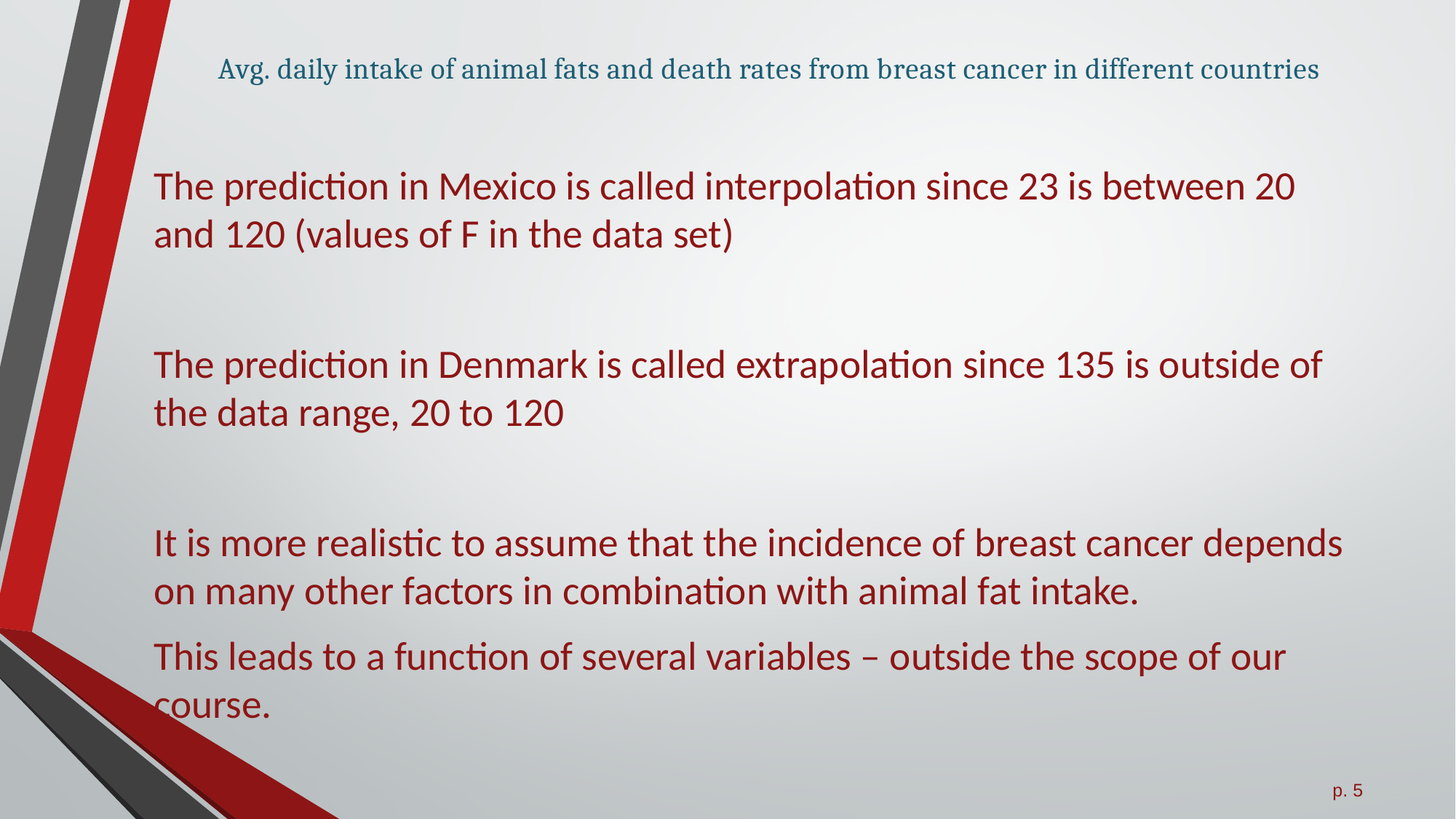

# Avg. daily intake of animal fats and death rates from breast cancer in different countries
The prediction in Mexico is called interpolation since 23 is between 20 and 120 (values of F in the data set)

The prediction in Denmark is called extrapolation since 135 is outside of the data range, 20 to 120

It is more realistic to assume that the incidence of breast cancer depends on many other factors in combination with animal fat intake.
This leads to a function of several variables – outside the scope of our course.